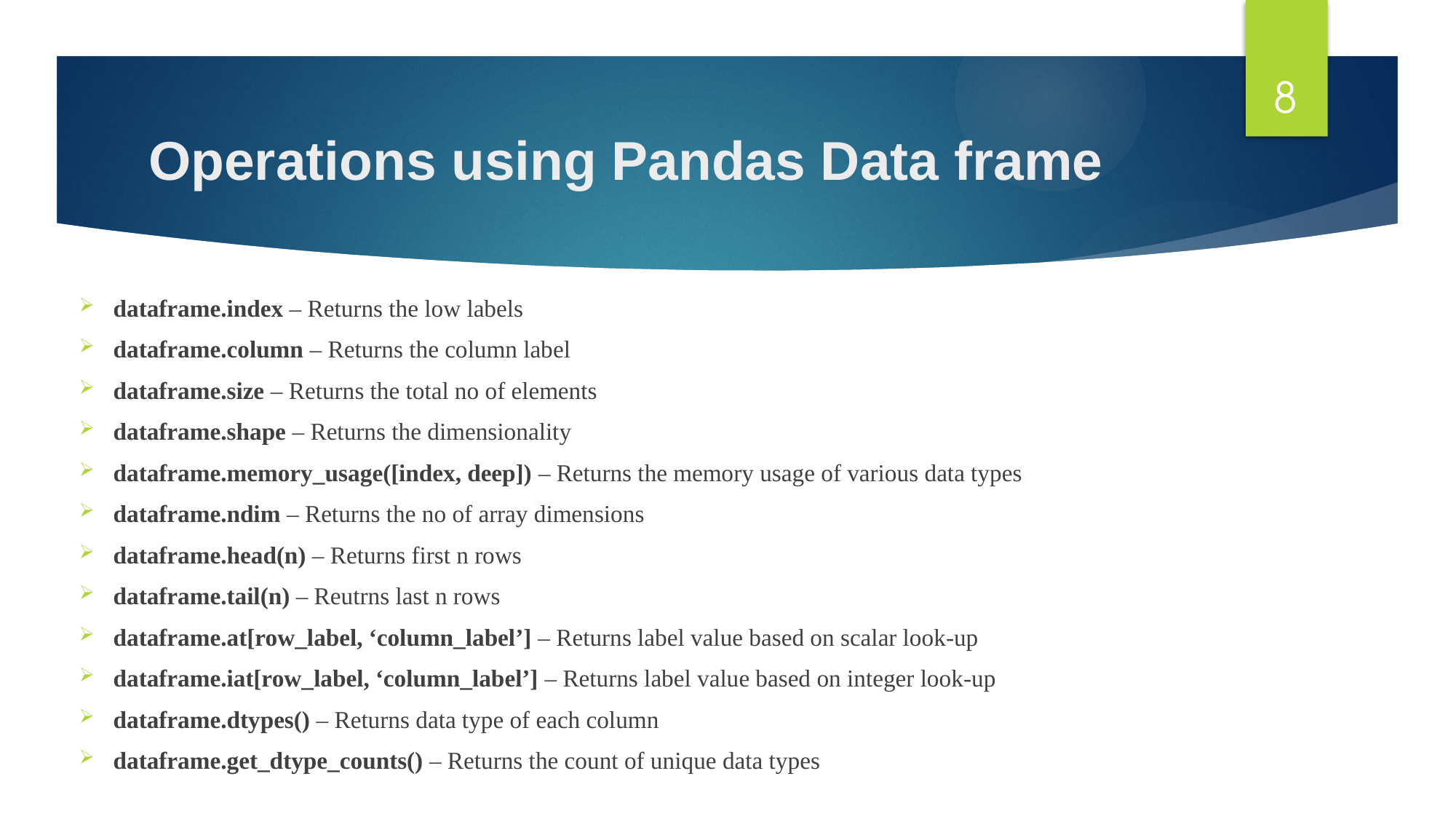

8
# Operations using Pandas Data frame
dataframe.index – Returns the low labels
dataframe.column – Returns the column label
dataframe.size – Returns the total no of elements
dataframe.shape – Returns the dimensionality
dataframe.memory_usage([index, deep]) – Returns the memory usage of various data types
dataframe.ndim – Returns the no of array dimensions
dataframe.head(n) – Returns first n rows
dataframe.tail(n) – Reutrns last n rows
dataframe.at[row_label, ‘column_label’] – Returns label value based on scalar look-up
dataframe.iat[row_label, ‘column_label’] – Returns label value based on integer look-up
dataframe.dtypes() – Returns data type of each column
dataframe.get_dtype_counts() – Returns the count of unique data types